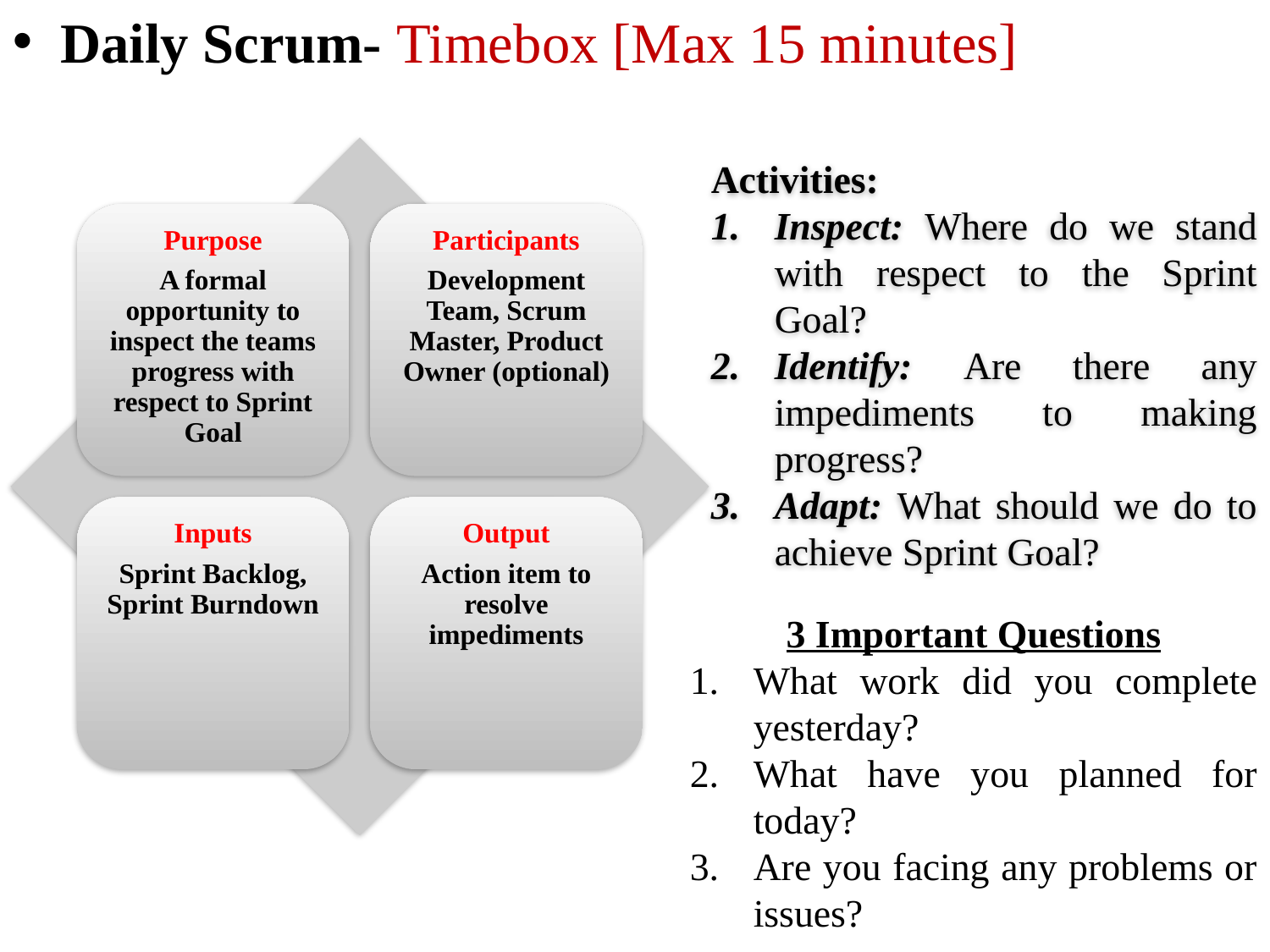

Daily Scrum- Timebox [Max 15 minutes]
Purpose
A formal opportunity to inspect the teams progress with respect to Sprint Goal
Participants
Development Team, Scrum Master, Product Owner (optional)
Inputs
Sprint Backlog, Sprint Burndown
Output
Action item to resolve impediments
Activities:
Inspect: Where do we stand with respect to the Sprint Goal?
Identify: Are there any impediments to making progress?
Adapt: What should we do to achieve Sprint Goal?
3 Important Questions
What work did you complete yesterday?
What have you planned for today?
Are you facing any problems or issues?